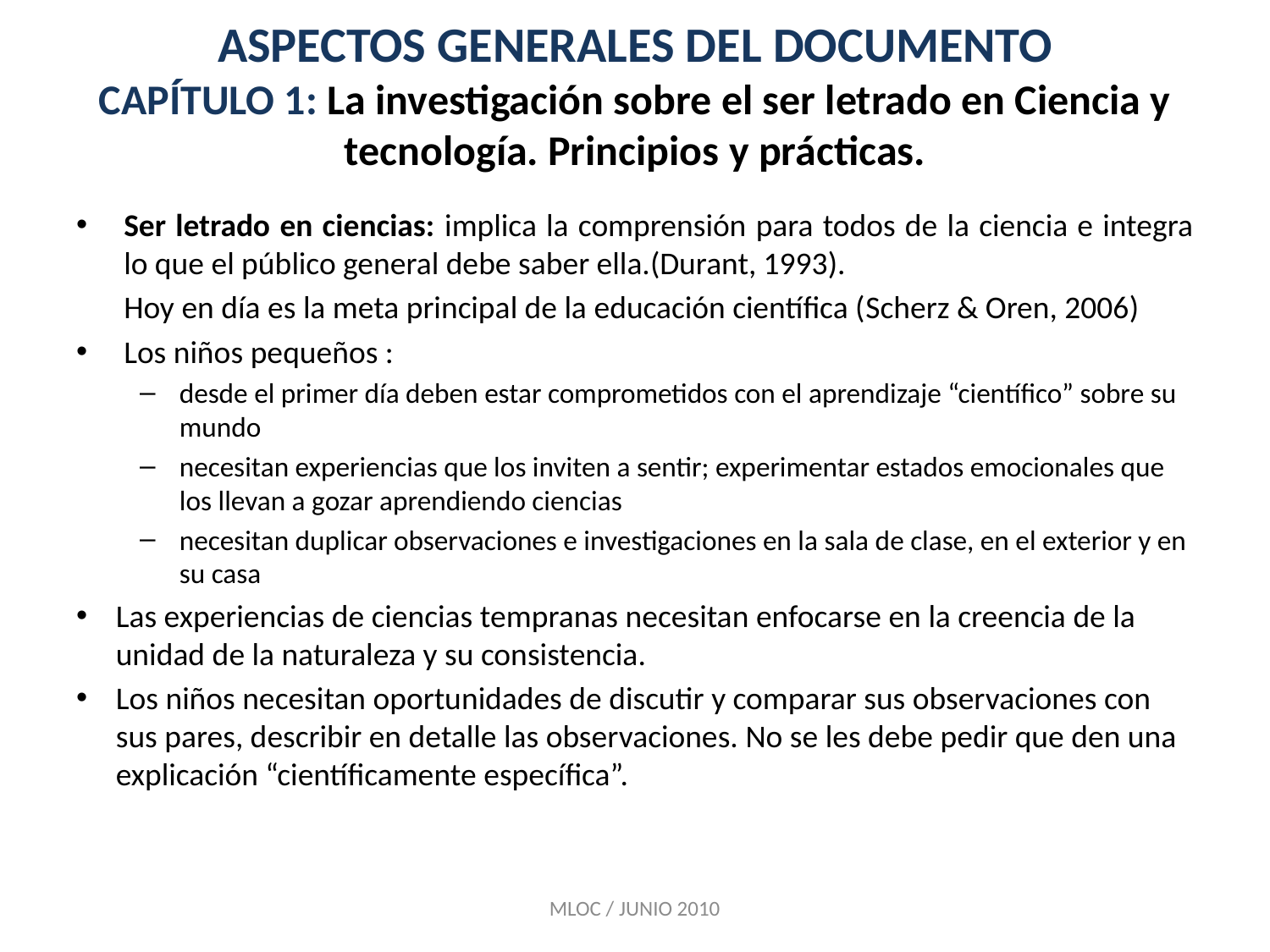

# ASPECTOS GENERALES DEL DOCUMENTO CAPÍTULO 1: La investigación sobre el ser letrado en Ciencia y tecnología. Principios y prácticas.
Ser letrado en ciencias: implica la comprensión para todos de la ciencia e integra lo que el público general debe saber ella.(Durant, 1993).
	Hoy en día es la meta principal de la educación científica (Scherz & Oren, 2006)
Los niños pequeños :
desde el primer día deben estar comprometidos con el aprendizaje “científico” sobre su mundo
necesitan experiencias que los inviten a sentir; experimentar estados emocionales que los llevan a gozar aprendiendo ciencias
necesitan duplicar observaciones e investigaciones en la sala de clase, en el exterior y en su casa
Las experiencias de ciencias tempranas necesitan enfocarse en la creencia de la unidad de la naturaleza y su consistencia.
Los niños necesitan oportunidades de discutir y comparar sus observaciones con sus pares, describir en detalle las observaciones. No se les debe pedir que den una explicación “científicamente específica”.

MLOC / JUNIO 2010